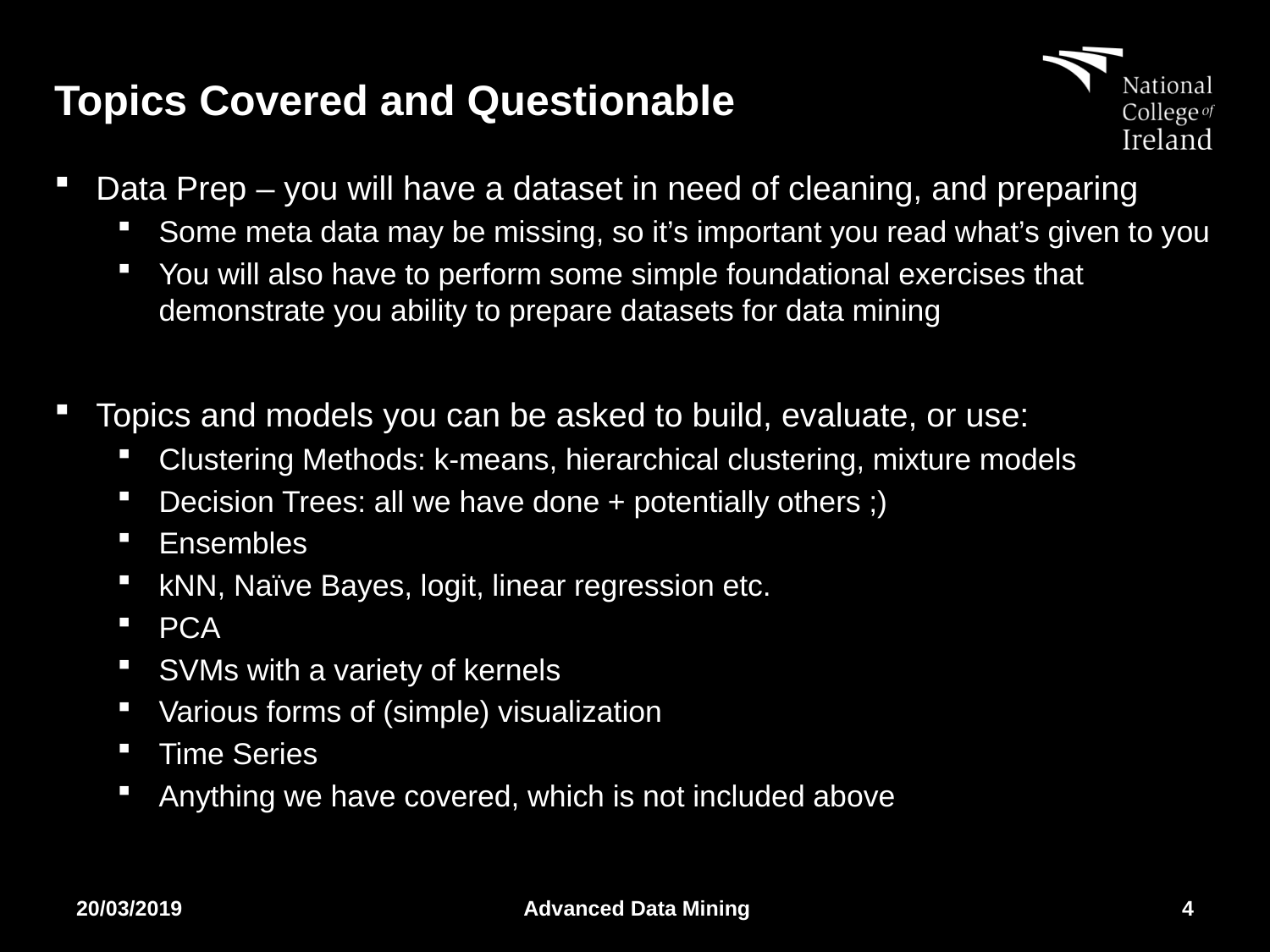

# Topics Covered and Questionable
Data Prep – you will have a dataset in need of cleaning, and preparing
Some meta data may be missing, so it’s important you read what’s given to you
You will also have to perform some simple foundational exercises that demonstrate you ability to prepare datasets for data mining

Topics and models you can be asked to build, evaluate, or use:
Clustering Methods: k-means, hierarchical clustering, mixture models
Decision Trees: all we have done + potentially others ;)
Ensembles
kNN, Naïve Bayes, logit, linear regression etc.
PCA
SVMs with a variety of kernels
Various forms of (simple) visualization
Time Series
Anything we have covered, which is not included above

20/03/2019
Advanced Data Mining
4